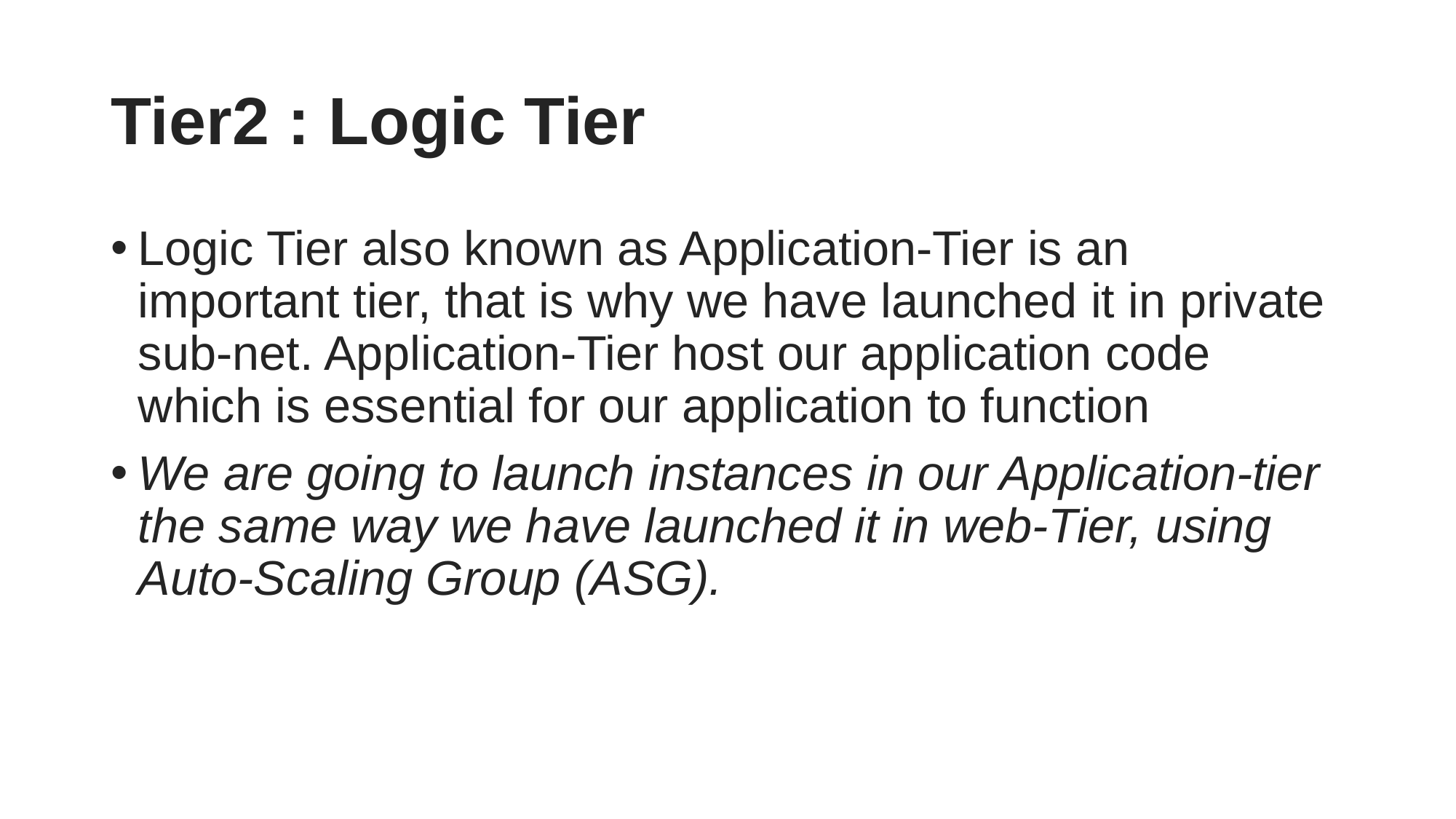

# Tier2 : Logic Tier
Logic Tier also known as Application-Tier is an important tier, that is why we have launched it in private sub-net. Application-Tier host our application code which is essential for our application to function
We are going to launch instances in our Application-tier the same way we have launched it in web-Tier, using Auto-Scaling Group (ASG).